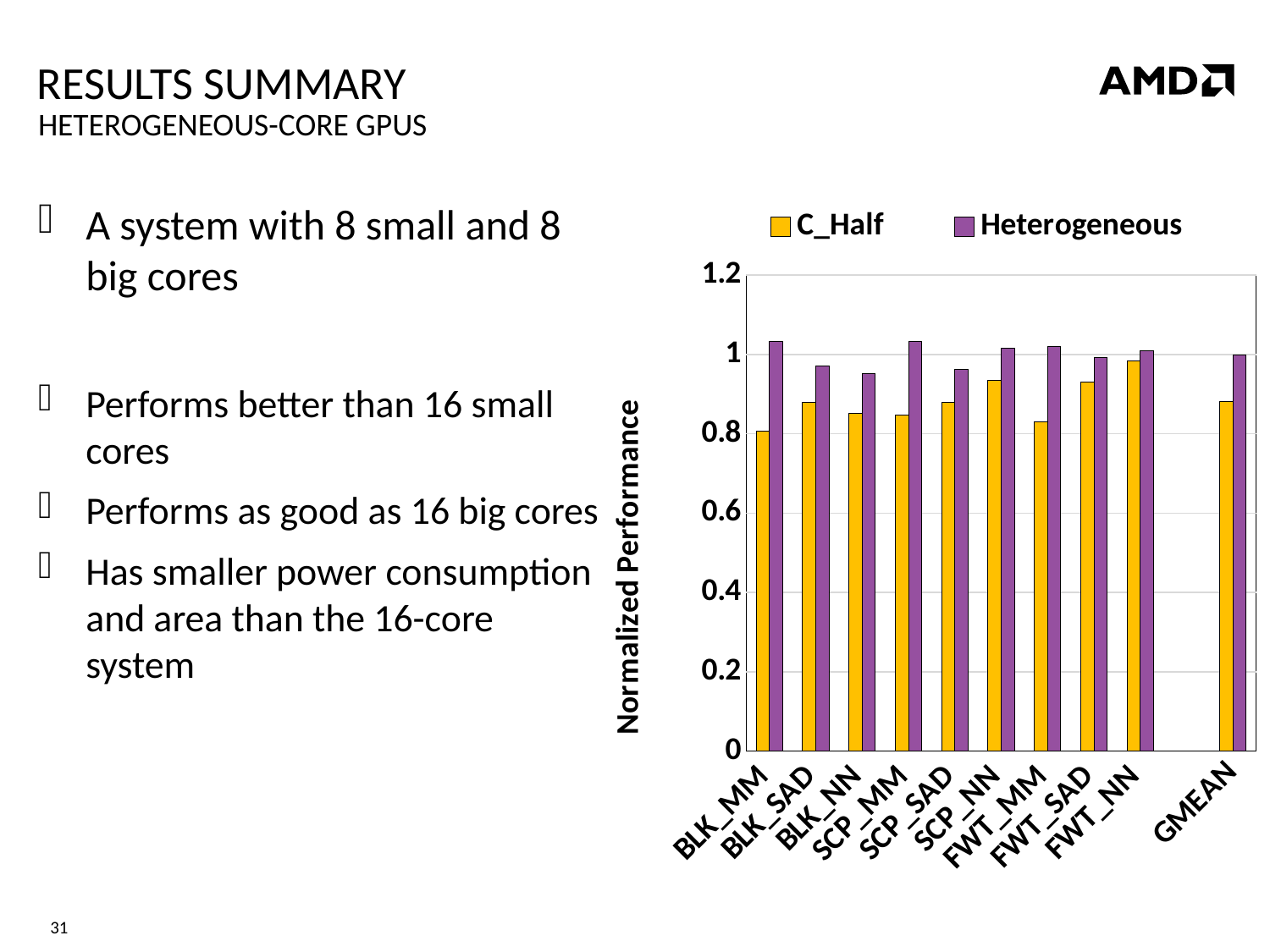

# Results Summary
Heterogeneous-Core GPUs
A system with 8 small and 8 big cores

Performs better than 16 small cores
Performs as good as 16 big cores
Has smaller power consumption and area than the 16-core system

### Chart

| Category | C_Half | Heterogeneous |
|---|---|---|
| BLK_MM  | 0.806512869717981 | 1.033633059298723 |
| BLK_SAD  | 0.87970382226415 | 0.971480858219885 |
| BLK_NN  | 0.85180875452462 | 0.951172733692108 |
| SCP_MM  | 0.846753036985298 | 1.033473467097433 |
| SCP_SAD  | 0.87945295460914 | 0.962568637332459 |
| SCP_NN  | 0.93429757609744 | 1.015642376559174 |
| FWT_MM  | 0.830769329973555 | 1.020380078465054 |
| FWT_SAD  | 0.931206178998223 | 0.993556835765601 |
| FWT_NN  | 0.983752154691868 | 1.010118234391201 |
|  | None | None |
| GMEAN | 0.881084145473715 | 0.99868552074986 |